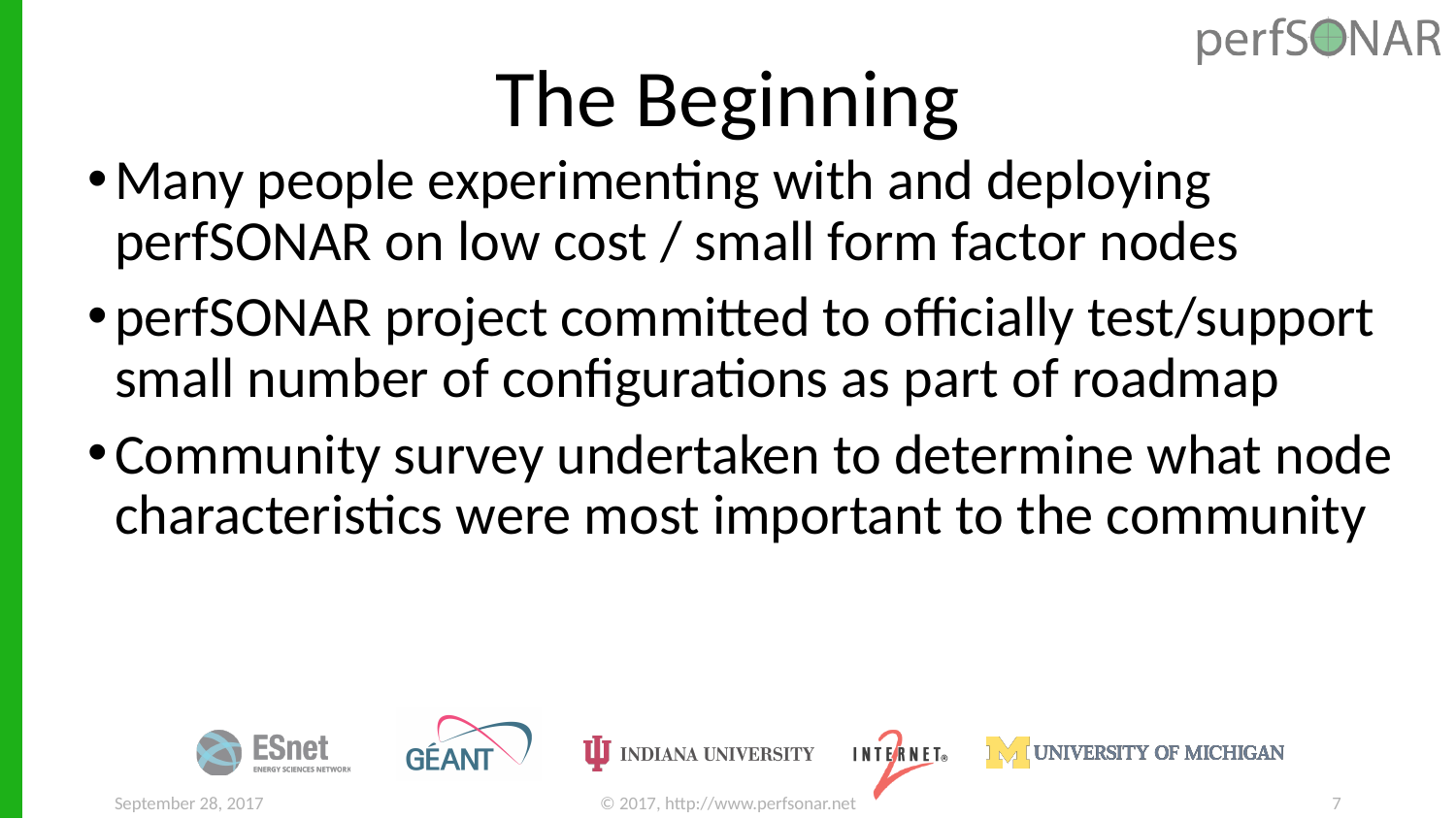

# The Beginning
Many people experimenting with and deploying perfSONAR on low cost / small form factor nodes
perfSONAR project committed to officially test/support small number of configurations as part of roadmap
Community survey undertaken to determine what node characteristics were most important to the community
September 28, 2017
© 2017, http://www.perfsonar.net
7